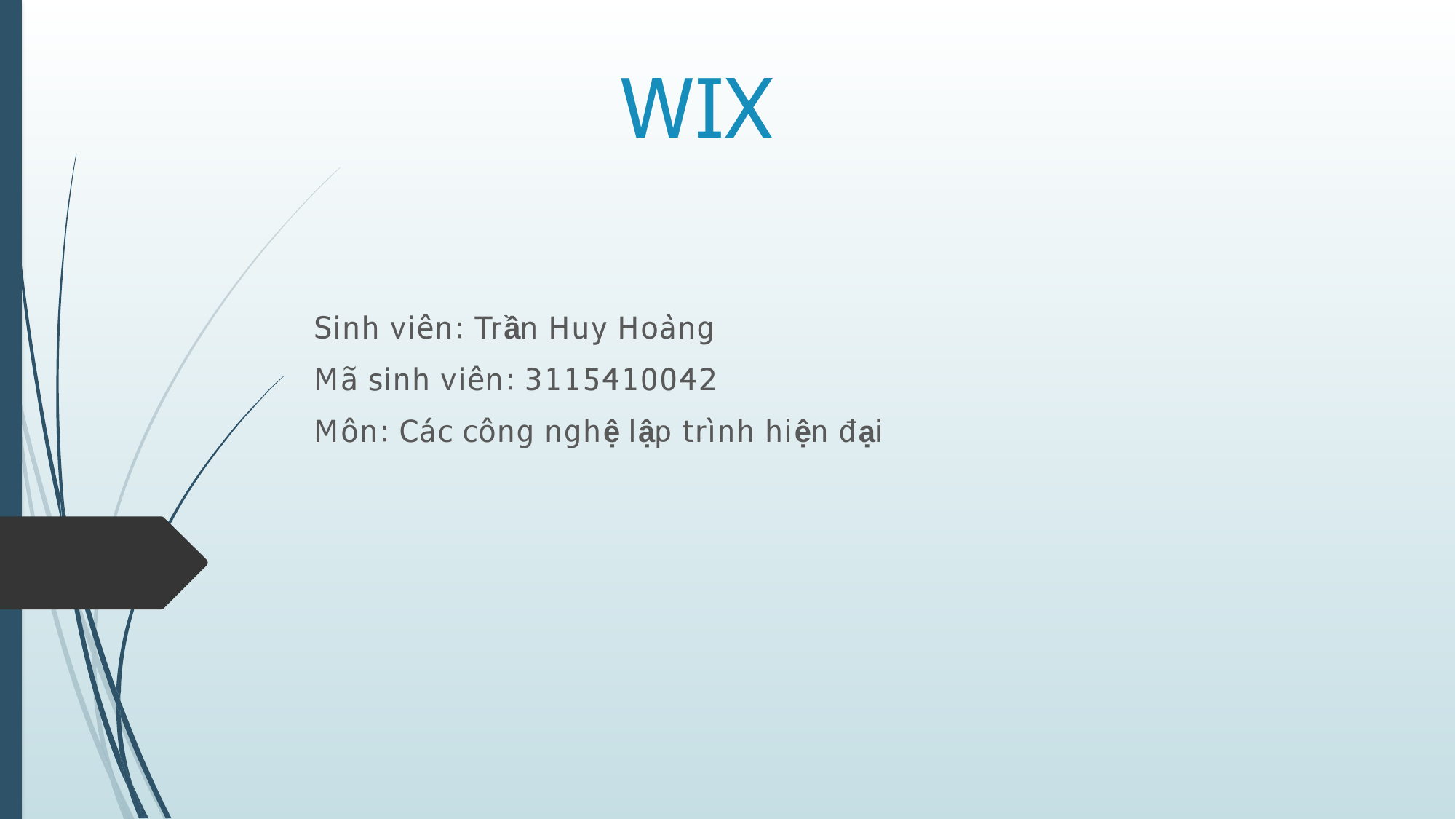

# WIX

Sinh viên: Trần Huy Hoàng
Mã sinh viên: 3115410042
Môn: Các công nghệ lập trình hiện đại